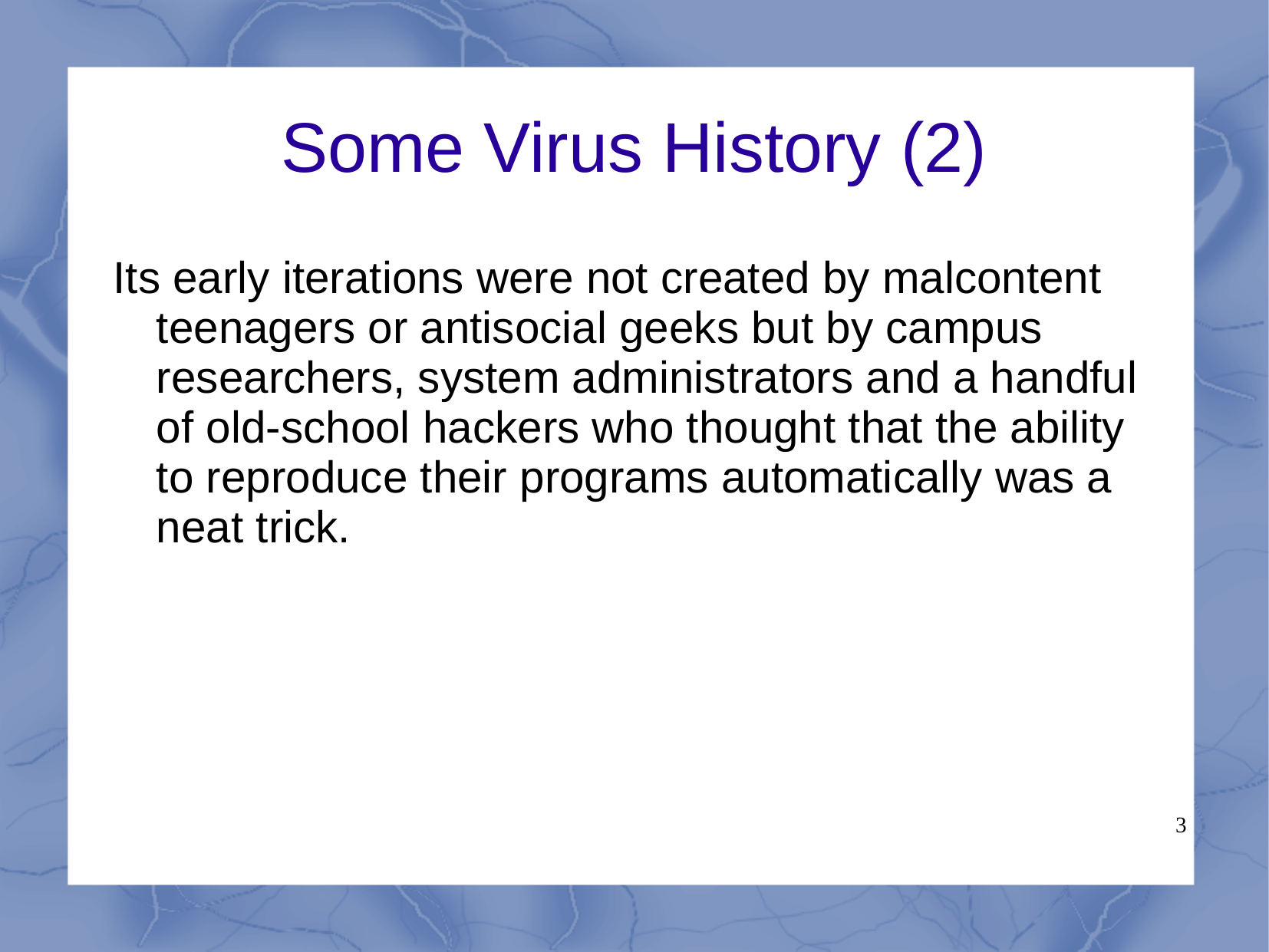

# Some Virus History (2)
Its early iterations were not created by malcontent teenagers or antisocial geeks but by campus researchers, system administrators and a handful of old-school hackers who thought that the ability to reproduce their programs automatically was a neat trick.
3